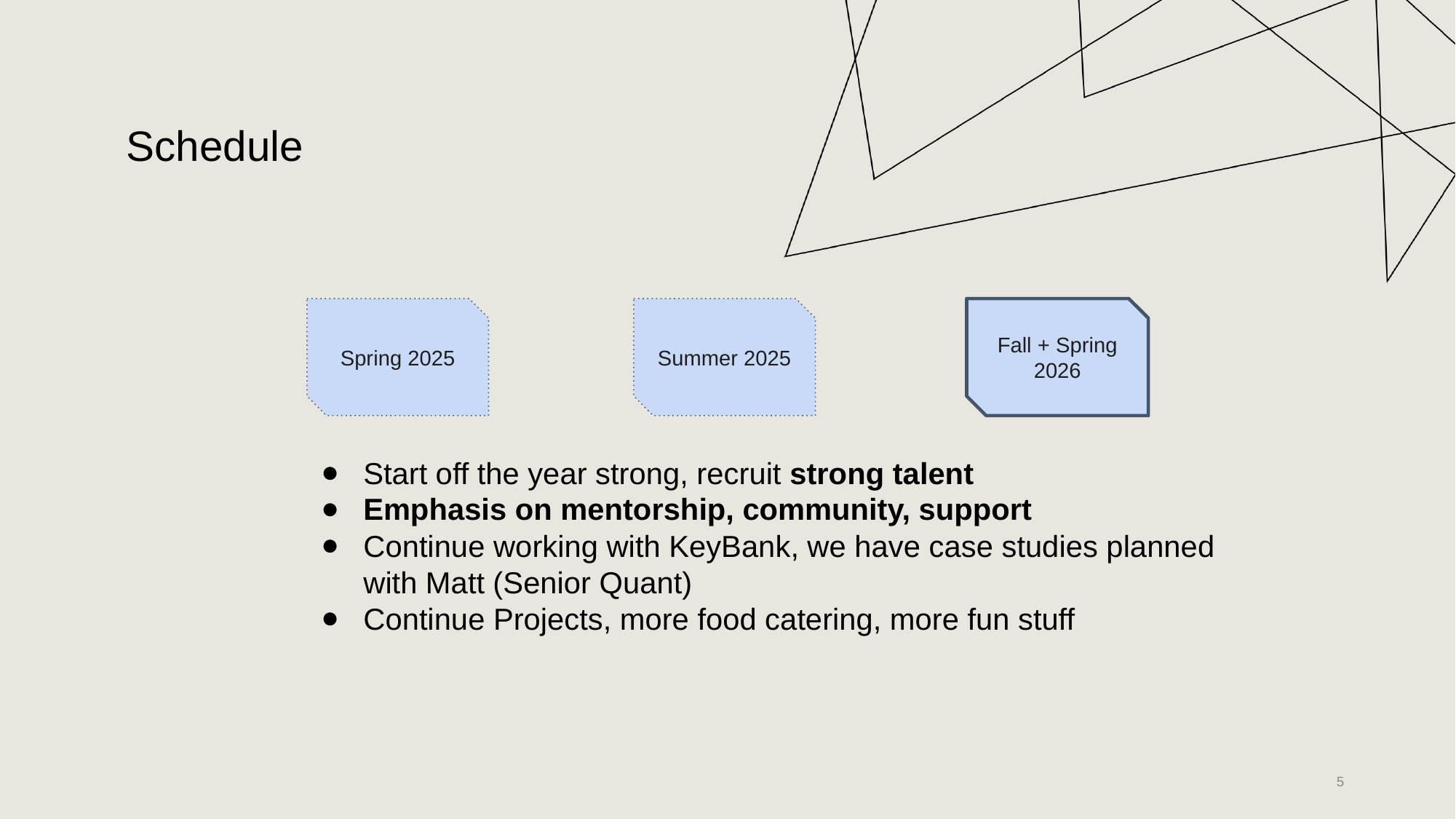

Schedule

Spring 2025
Summer 2025
Fall + Spring 2026
Start off the year strong, recruit strong talent
Emphasis on mentorship, community, support
Continue working with KeyBank, we have case studies planned with Matt (Senior Quant)
Continue Projects, more food catering, more fun stuff

5